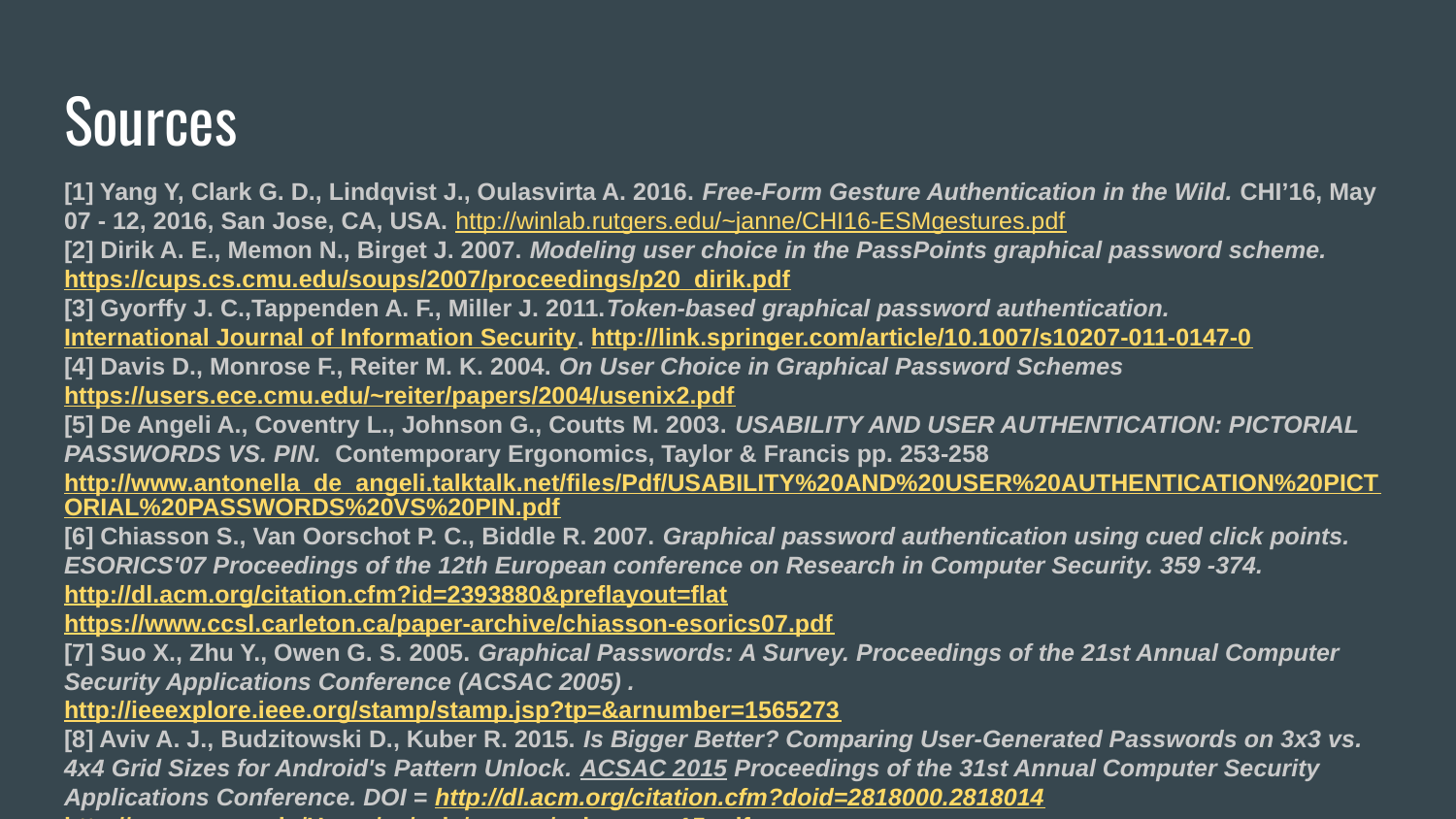

# Sources
[1] Yang Y, Clark G. D., Lindqvist J., Oulasvirta A. 2016. Free-Form Gesture Authentication in the Wild. CHI’16, May 07 - 12, 2016, San Jose, CA, USA. http://winlab.rutgers.edu/~janne/CHI16-ESMgestures.pdf
[2] Dirik A. E., Memon N., Birget J. 2007. Modeling user choice in the PassPoints graphical password scheme. https://cups.cs.cmu.edu/soups/2007/proceedings/p20_dirik.pdf
[3] Gyorffy J. C.,Tappenden A. F., Miller J. 2011.Token-based graphical password authentication. International Journal of Information Security. http://link.springer.com/article/10.1007/s10207-011-0147-0
[4] Davis D., Monrose F., Reiter M. K. 2004. On User Choice in Graphical Password Schemes  https://users.ece.cmu.edu/~reiter/papers/2004/usenix2.pdf
[5] De Angeli A., Coventry L., Johnson G., Coutts M. 2003. USABILITY AND USER AUTHENTICATION: PICTORIAL PASSWORDS VS. PIN.  Contemporary Ergonomics, Taylor & Francis pp. 253-258 http://www.antonella_de_angeli.talktalk.net/files/Pdf/USABILITY%20AND%20USER%20AUTHENTICATION%20PICTORIAL%20PASSWORDS%20VS%20PIN.pdf
[6] Chiasson S., Van Oorschot P. C., Biddle R. 2007. Graphical password authentication using cued click points. ESORICS'07 Proceedings of the 12th European conference on Research in Computer Security. 359 -374. http://dl.acm.org/citation.cfm?id=2393880&preflayout=flat      https://www.ccsl.carleton.ca/paper-archive/chiasson-esorics07.pdf
[7] Suo X., Zhu Y., Owen G. S. 2005. Graphical Passwords: A Survey. Proceedings of the 21st Annual Computer Security Applications Conference (ACSAC 2005) . http://ieeexplore.ieee.org/stamp/stamp.jsp?tp=&arnumber=1565273
[8] Aviv A. J., Budzitowski D., Kuber R. 2015. Is Bigger Better? Comparing User-Generated Passwords on 3x3 vs. 4x4 Grid Sizes for Android's Pattern Unlock. ACSAC 2015 Proceedings of the 31st Annual Computer Security Applications Conference. DOI = http://dl.acm.org/citation.cfm?doid=2818000.2818014  http://www.usna.edu/Users/cs/aviv/papers/aviv-acasc15.pdf